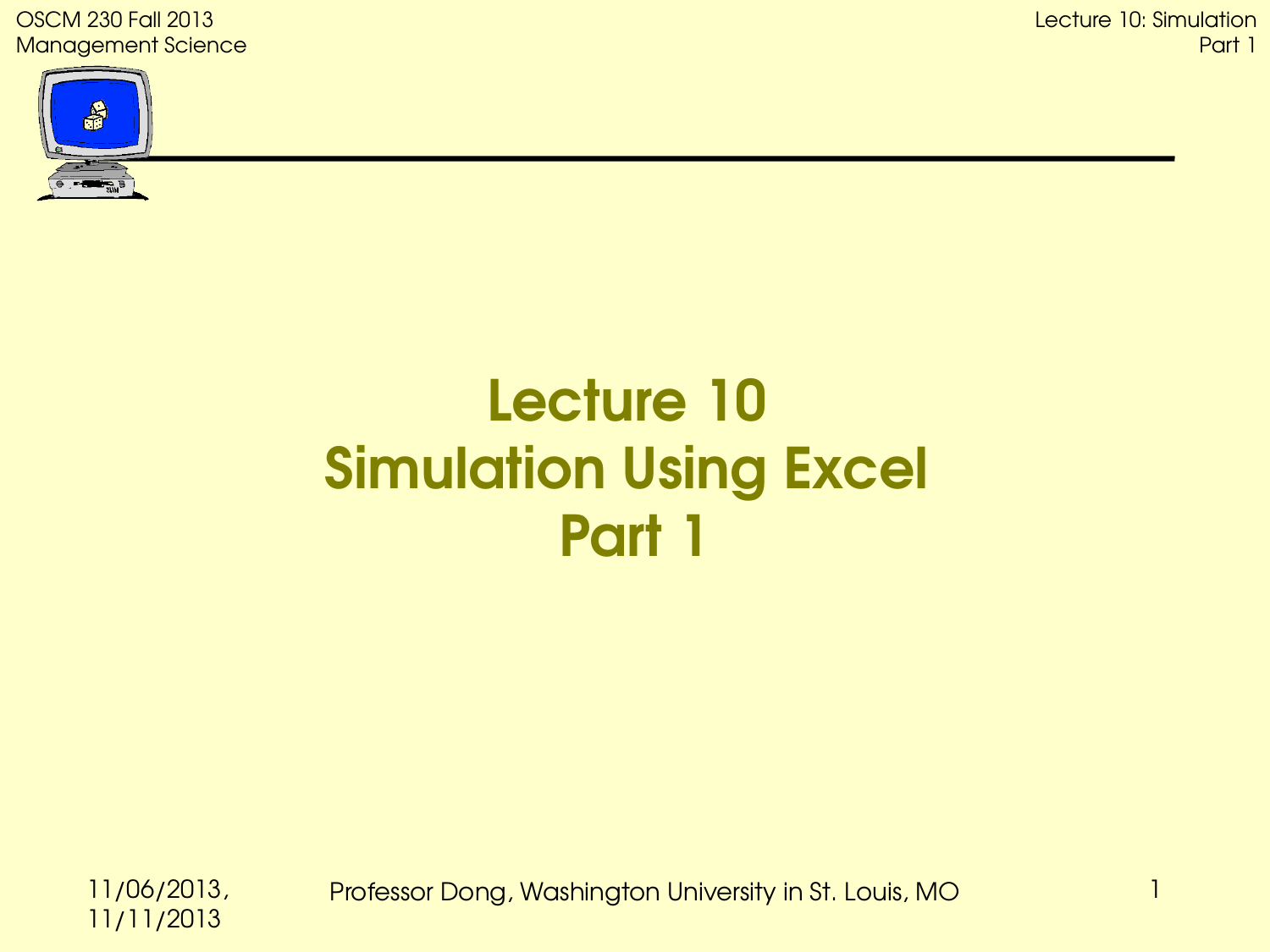

# Lecture 10 Simulation Using Excel Part 1

11/06/2013, 11/11/2013
1